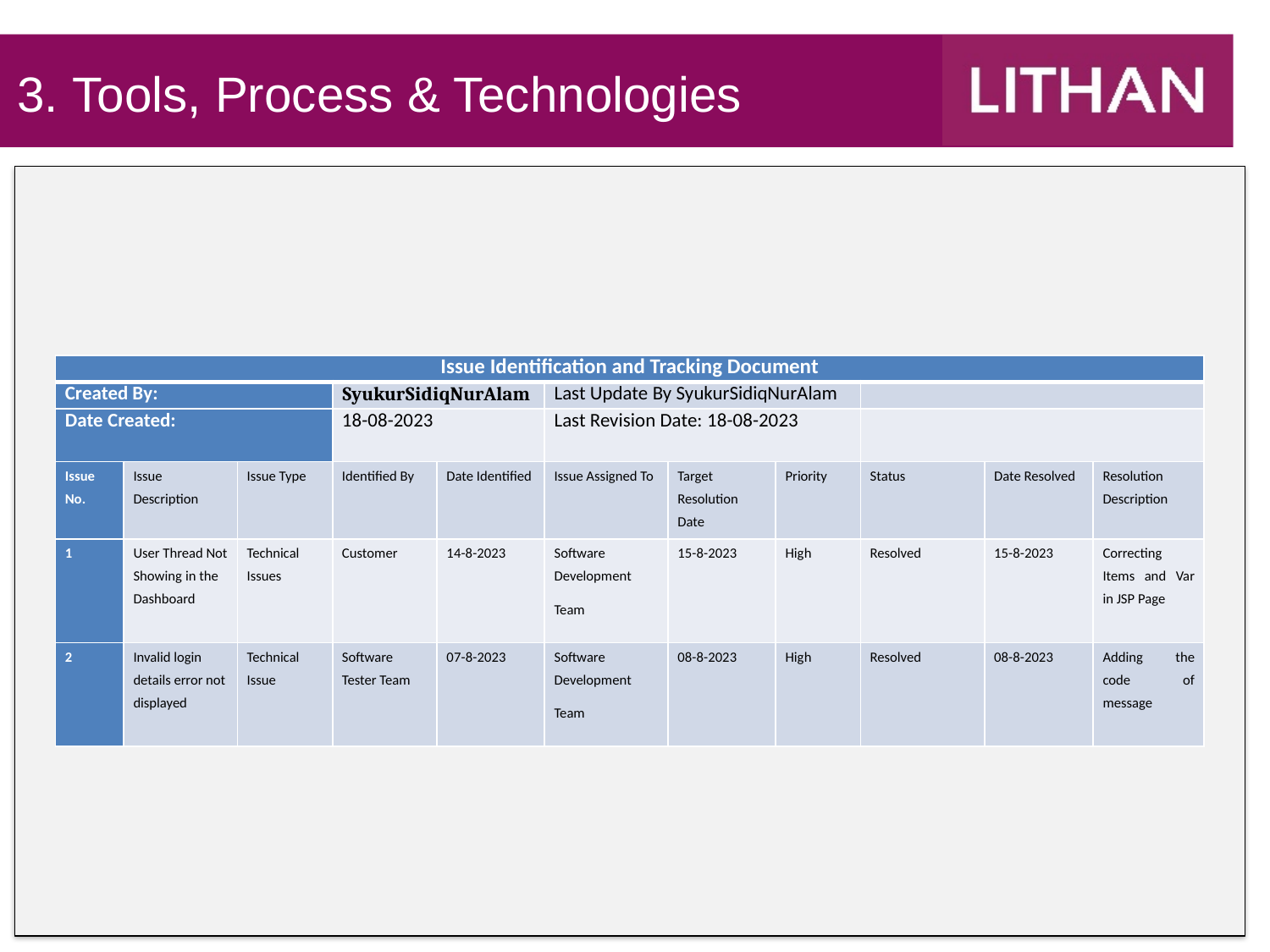

3. Tools, Process & Technologies

| Issue Identification and Tracking Document |  |  |  |  |  |  |  |  |  |  |
| --- | --- | --- | --- | --- | --- | --- | --- | --- | --- | --- |
| Created By: |  |  | SyukurSidiqNurAlam |  | Last Update By SyukurSidiqNurAlam |  |  |  |  |  |
| Date Created: |  |  | 18-08-2023 |  | Last Revision Date: 18-08-2023 |  |  |  |  |  |
| Issue No. | Issue Description | Issue Type | Identified By | Date Identified | Issue Assigned To | Target Resolution Date | Priority | Status | Date Resolved | Resolution Description |
| 1 | User Thread Not Showing in the Dashboard | Technical Issues | Customer | 14-8-2023 | Software Development Team | 15-8-2023 | High | Resolved | 15-8-2023 | Correcting Items and Var in JSP Page |
| 2 | Invalid login details error not displayed | Technical Issue | Software Tester Team | 07-8-2023 | Software Development Team | 08-8-2023 | High | Resolved | 08-8-2023 | Adding the code of message |